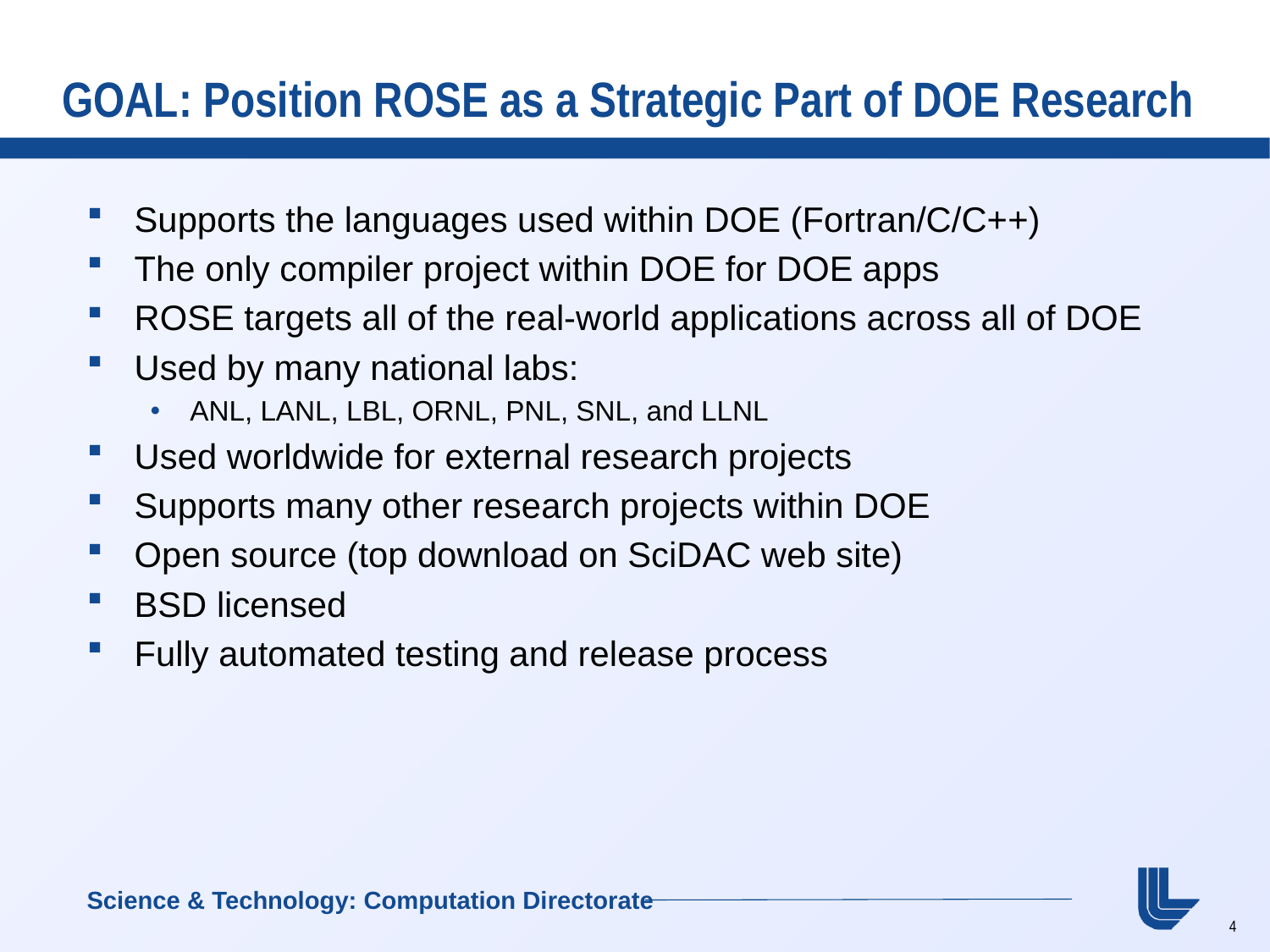

# GOAL: Position ROSE as a Strategic Part of DOE Research
Supports the languages used within DOE (Fortran/C/C++)
The only compiler project within DOE for DOE apps
ROSE targets all of the real-world applications across all of DOE
Used by many national labs:
ANL, LANL, LBL, ORNL, PNL, SNL, and LLNL
Used worldwide for external research projects
Supports many other research projects within DOE
Open source (top download on SciDAC web site)
BSD licensed
Fully automated testing and release process
Science & Technology: Computation Directorate